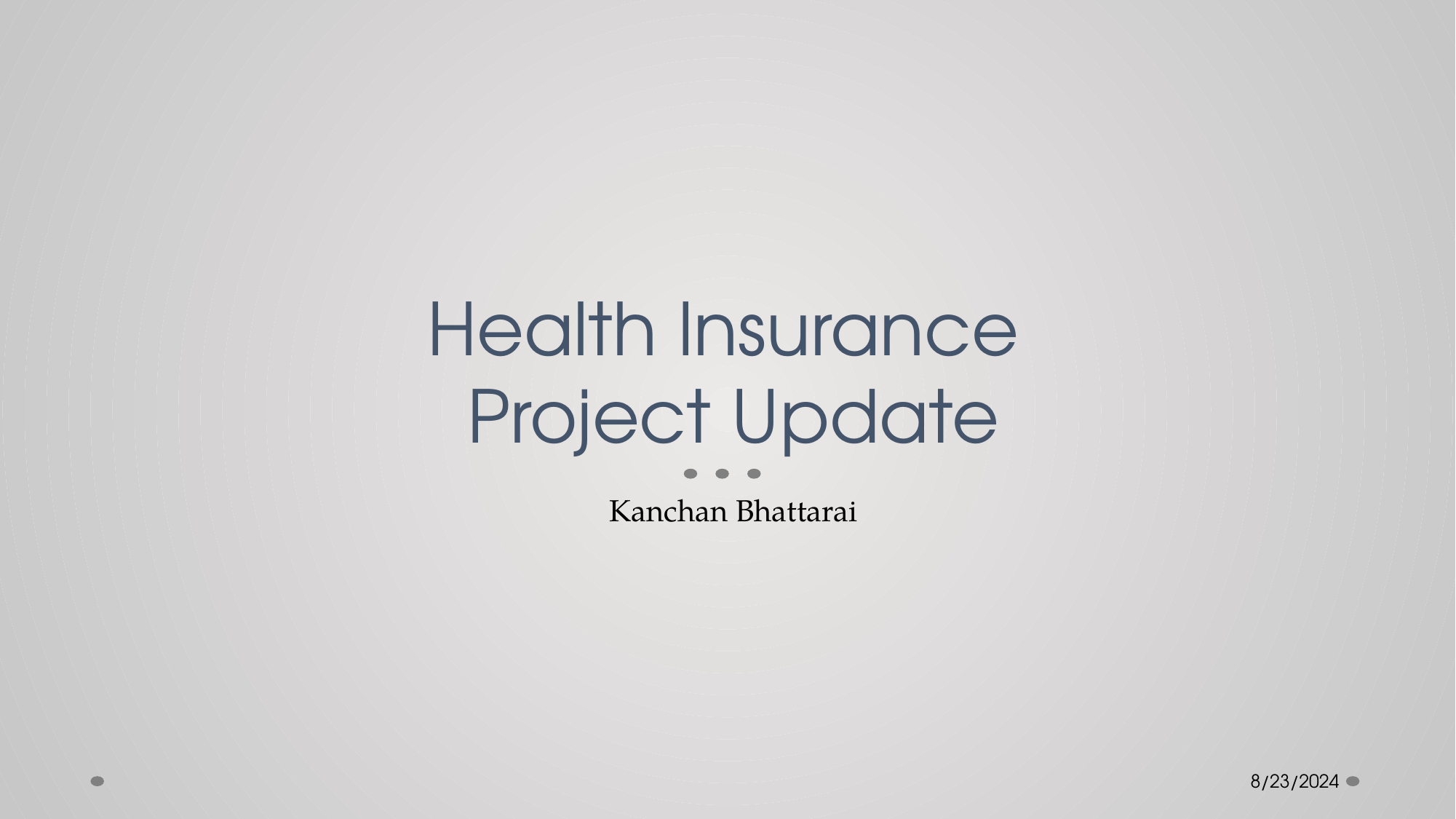

# Health Insurance Project Update
Kanchan Bhattarai
8/23/2024